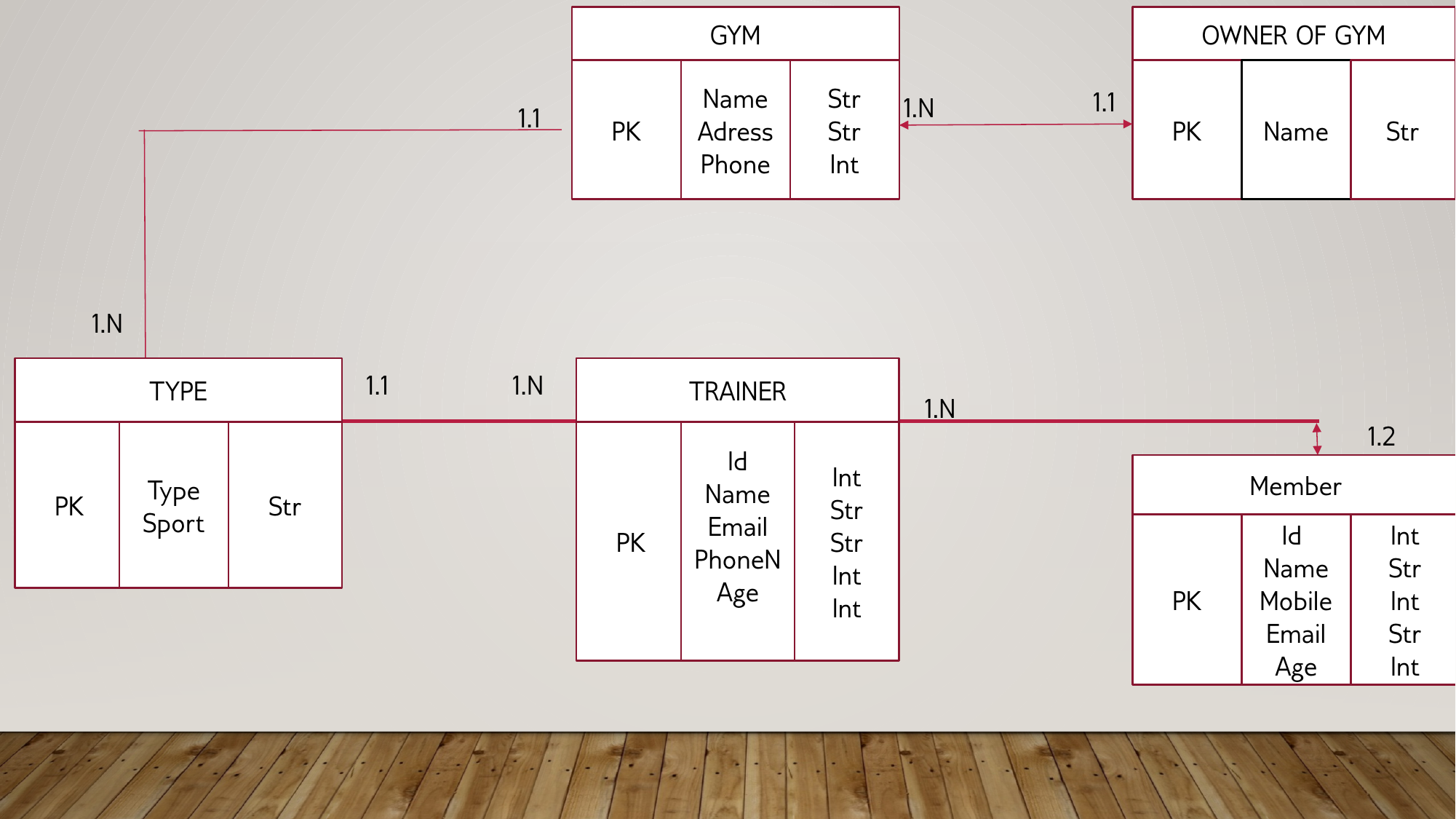

GYM
OWNER OF GYM
PK
Name
Adress
Phone
Str
Str
Int
PK
Name
Str
1.1
1.N
1.1
1.N
TYPE
TRAINER
1.N
1.1
1.N
1.2
PK
Type Sport
Str
PK
Id
Name
Email
PhoneN
Age

Int
Str
Str
Int
Int
Member
PK
Id
Name
Mobile
Email
Age
Int
Str
Int
Str
Int